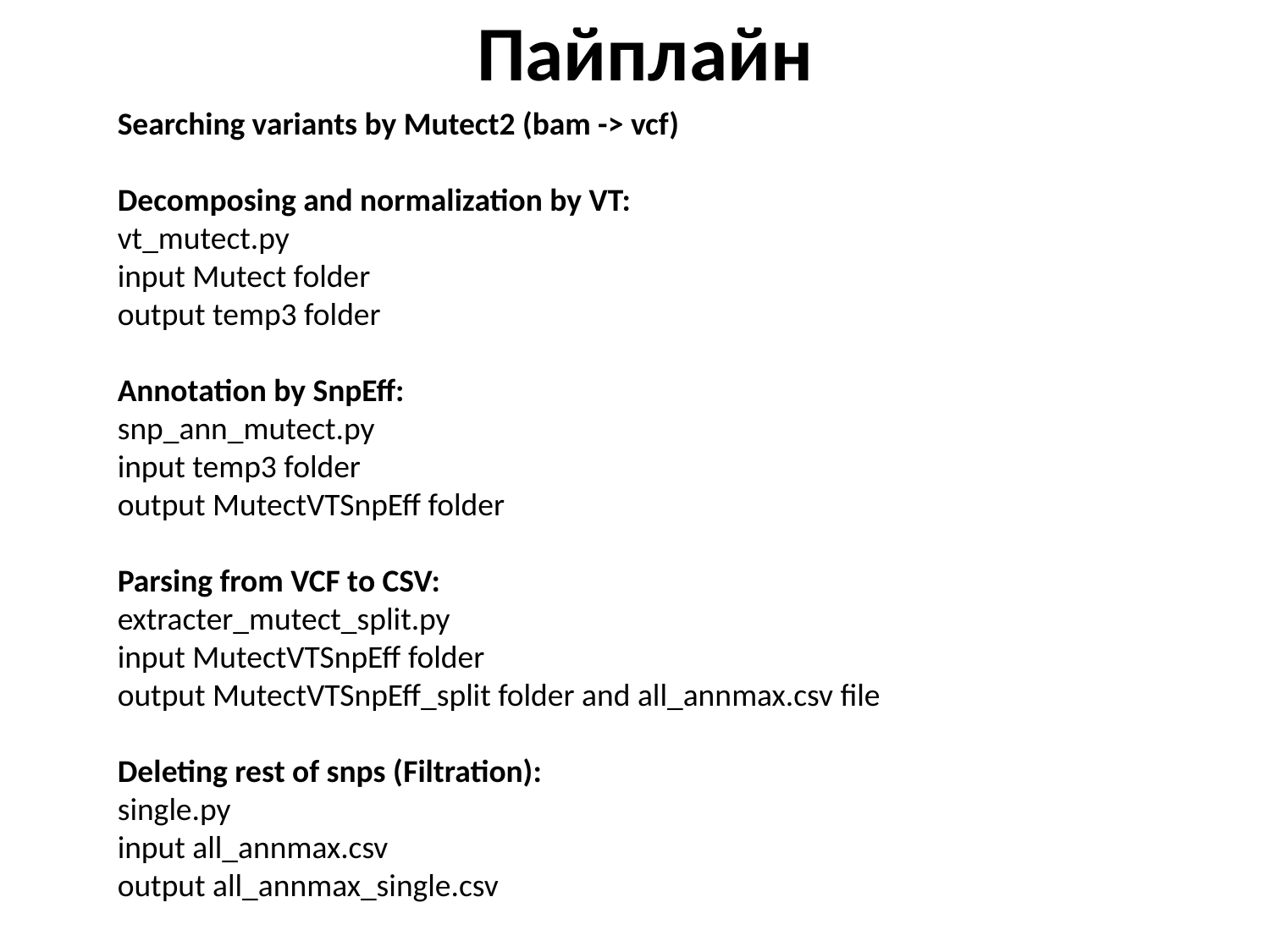

# Пайплайн
Searching variants by Mutect2 (bam -> vcf)

Decomposing and normalization by VT:
vt_mutect.py
input Mutect folder
output temp3 folder

Annotation by SnpEff:
snp_ann_mutect.py
input temp3 folder
output MutectVTSnpEff folder

Parsing from VCF to CSV:
extracter_mutect_split.py
input MutectVTSnpEff folder
output MutectVTSnpEff_split folder and all_annmax.csv file

Deleting rest of snps (Filtration):
single.py
input all_annmax.csv
output all_annmax_single.csv